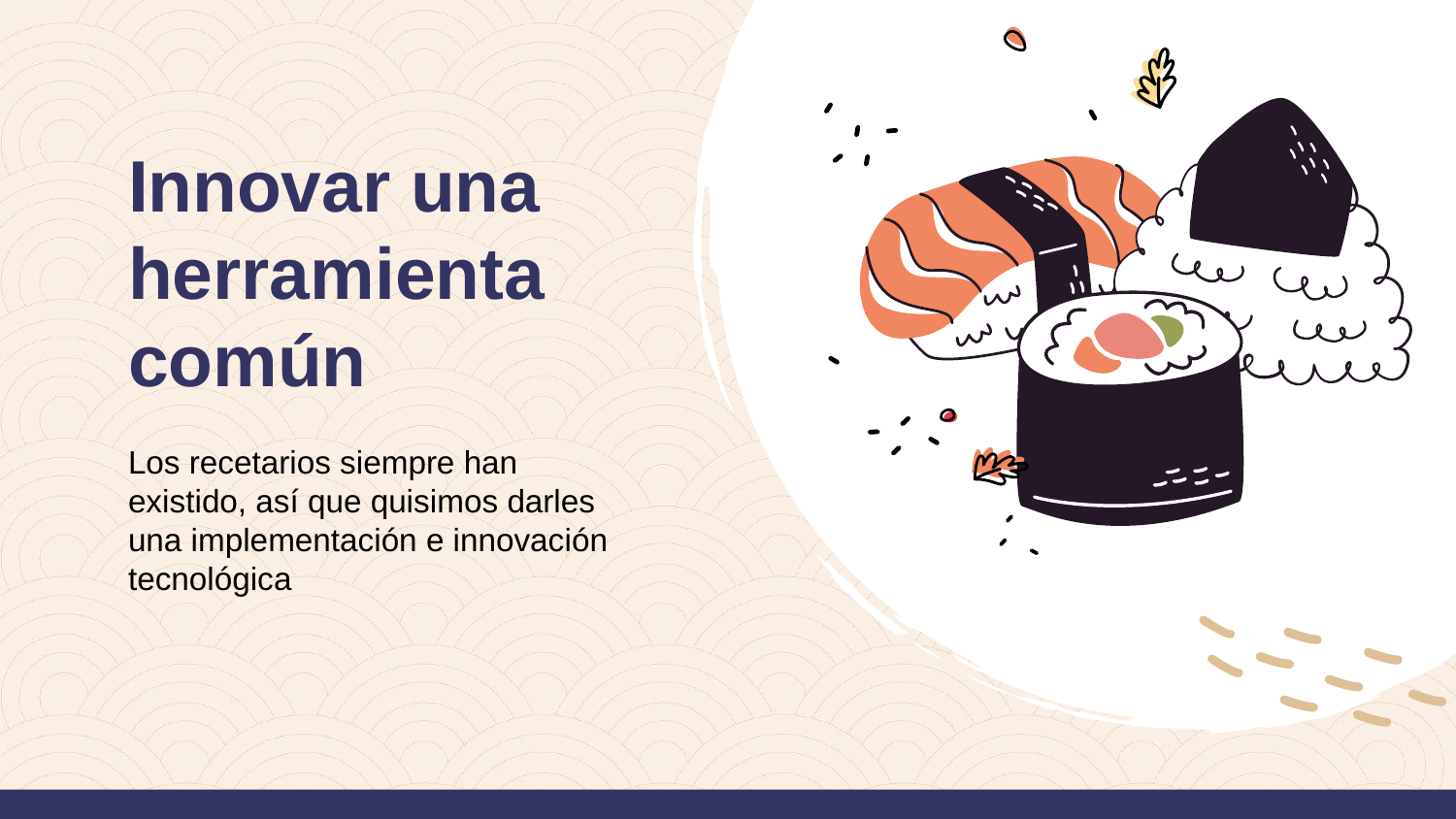

# Innovar una herramienta común

Los recetarios siempre han existido, así que quisimos darles una implementación e innovación tecnológica